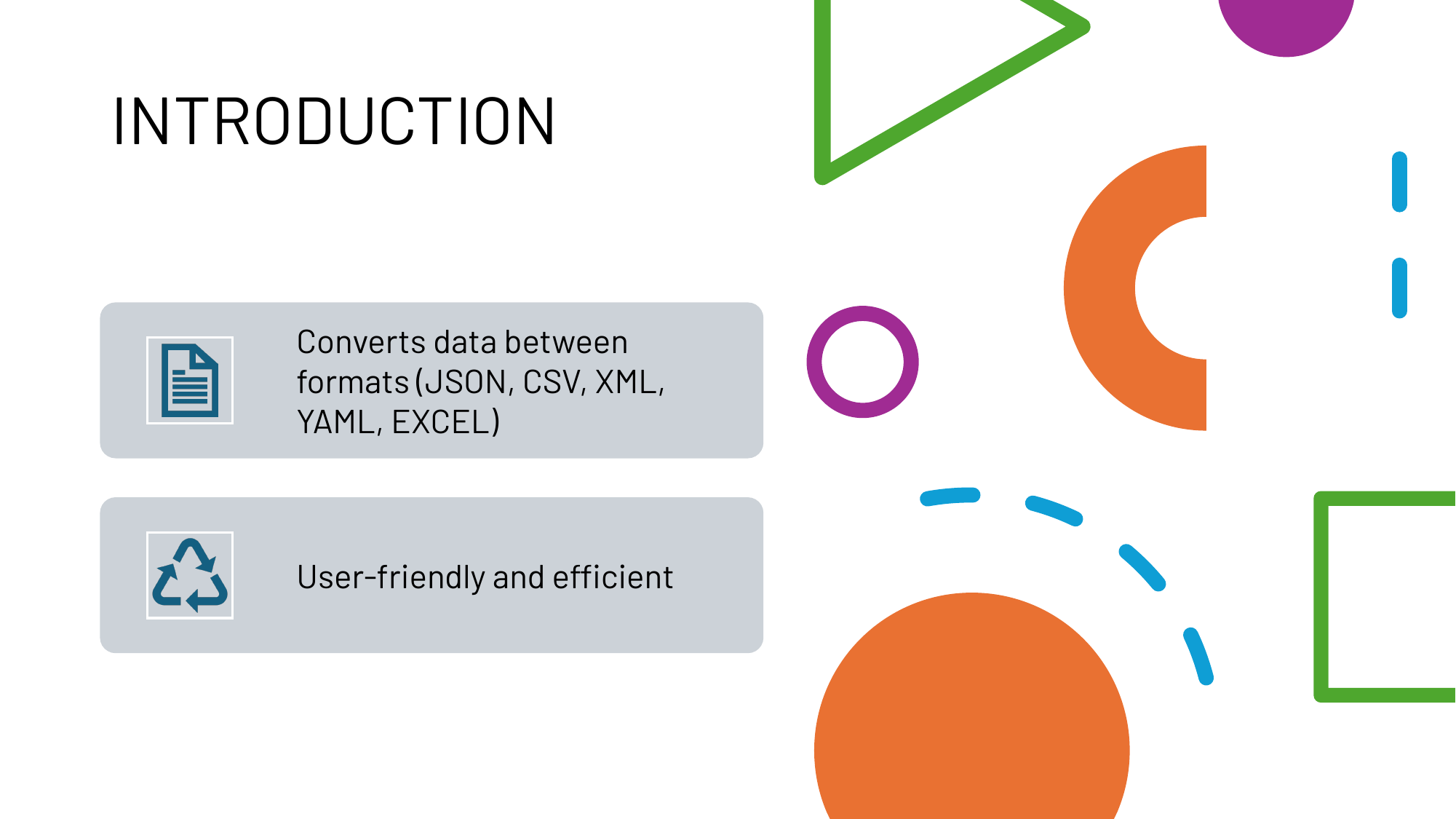

# INTRODUCTION

Converts data between formats (JSON, CSV, XML, YAML, EXCEL)
User-friendly and efficient